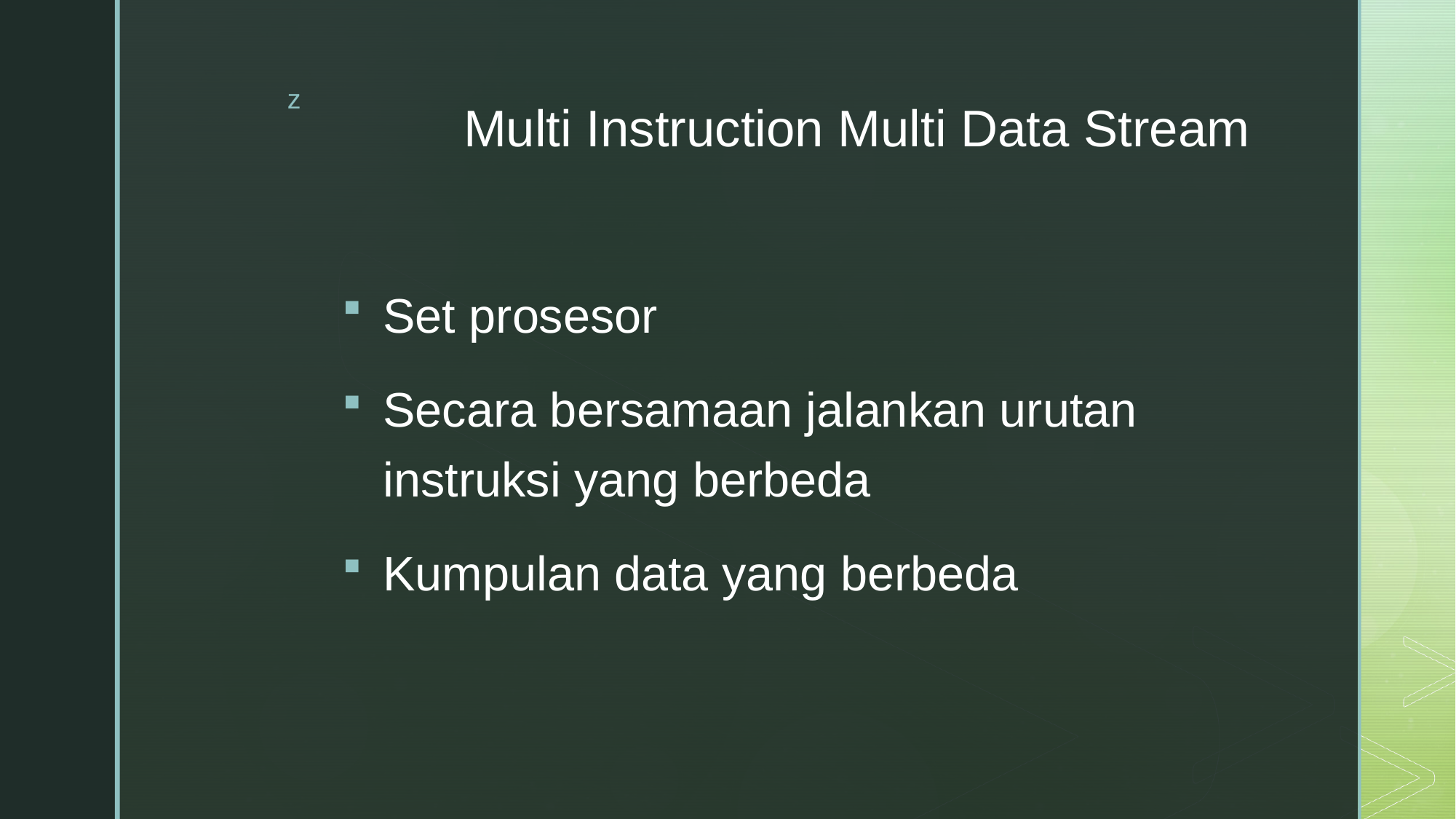

# Multi Instruction Multi Data Stream
Set prosesor
Secara bersamaan jalankan urutan instruksi yang berbeda
Kumpulan data yang berbeda